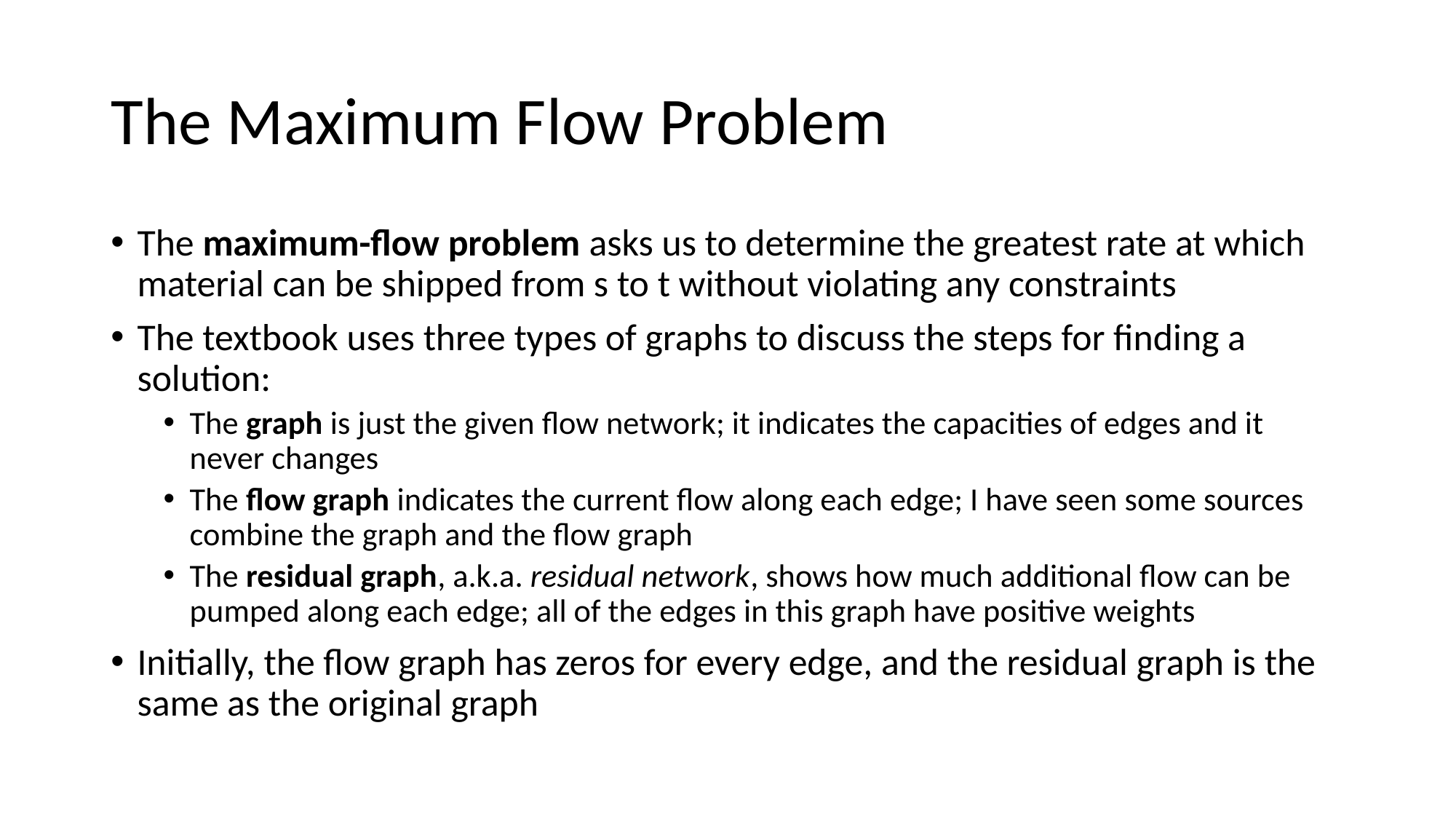

# The Maximum Flow Problem
The maximum-flow problem asks us to determine the greatest rate at which material can be shipped from s to t without violating any constraints
The textbook uses three types of graphs to discuss the steps for finding a solution:
The graph is just the given flow network; it indicates the capacities of edges and it never changes
The flow graph indicates the current flow along each edge; I have seen some sources combine the graph and the flow graph
The residual graph, a.k.a. residual network, shows how much additional flow can be pumped along each edge; all of the edges in this graph have positive weights
Initially, the flow graph has zeros for every edge, and the residual graph is the same as the original graph